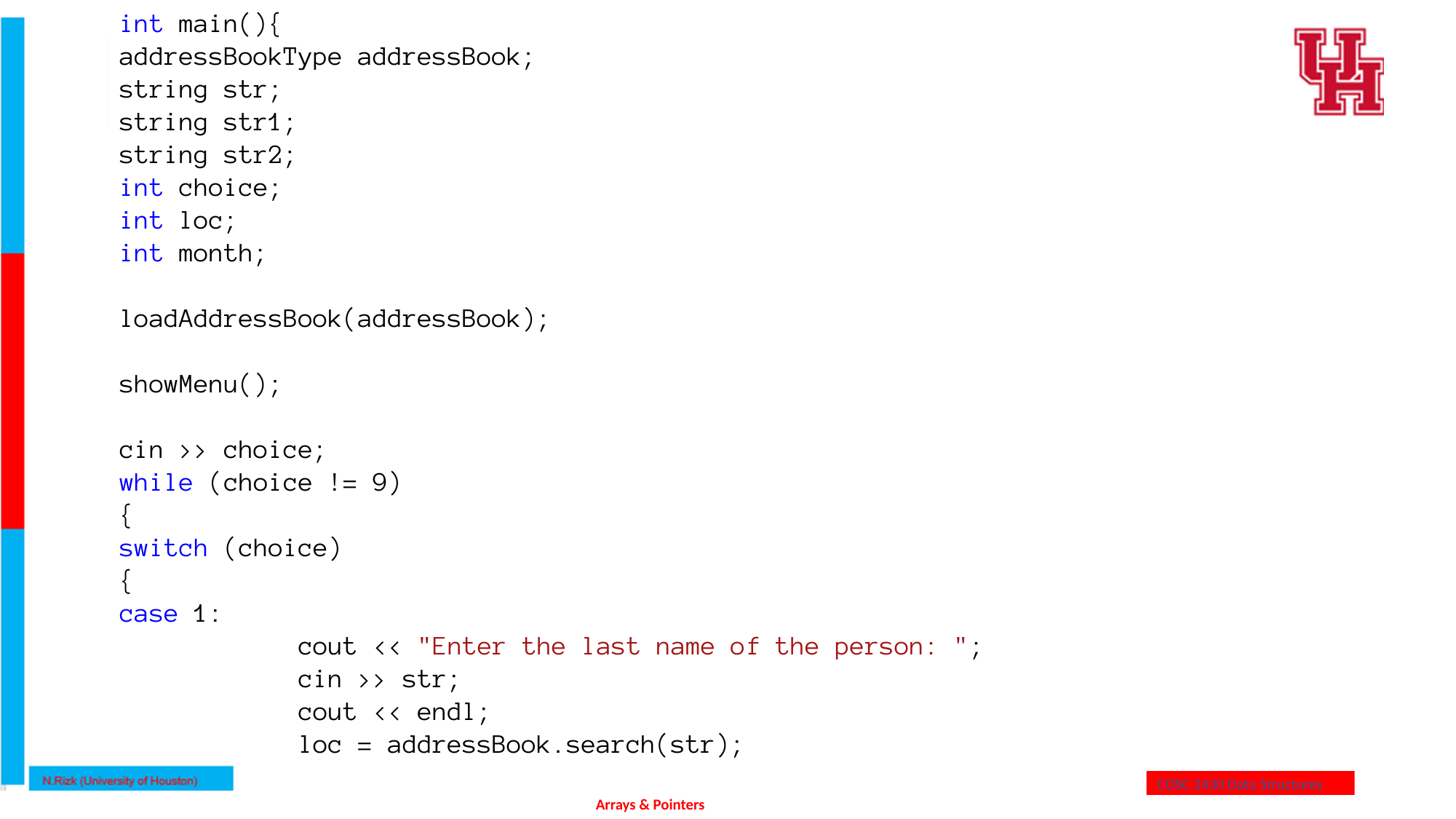

int main(){
addressBookType addressBook;
string str;
string str1;
string str2;
int choice;
int loc;
int month;

loadAddressBook(addressBook);

showMenu();

cin >> choice;
while (choice != 9)
{
switch (choice)
{
case 1:
            cout << "Enter the last name of the person: ";
            cin >> str;
            cout << endl;
            loc = addressBook.search(str);